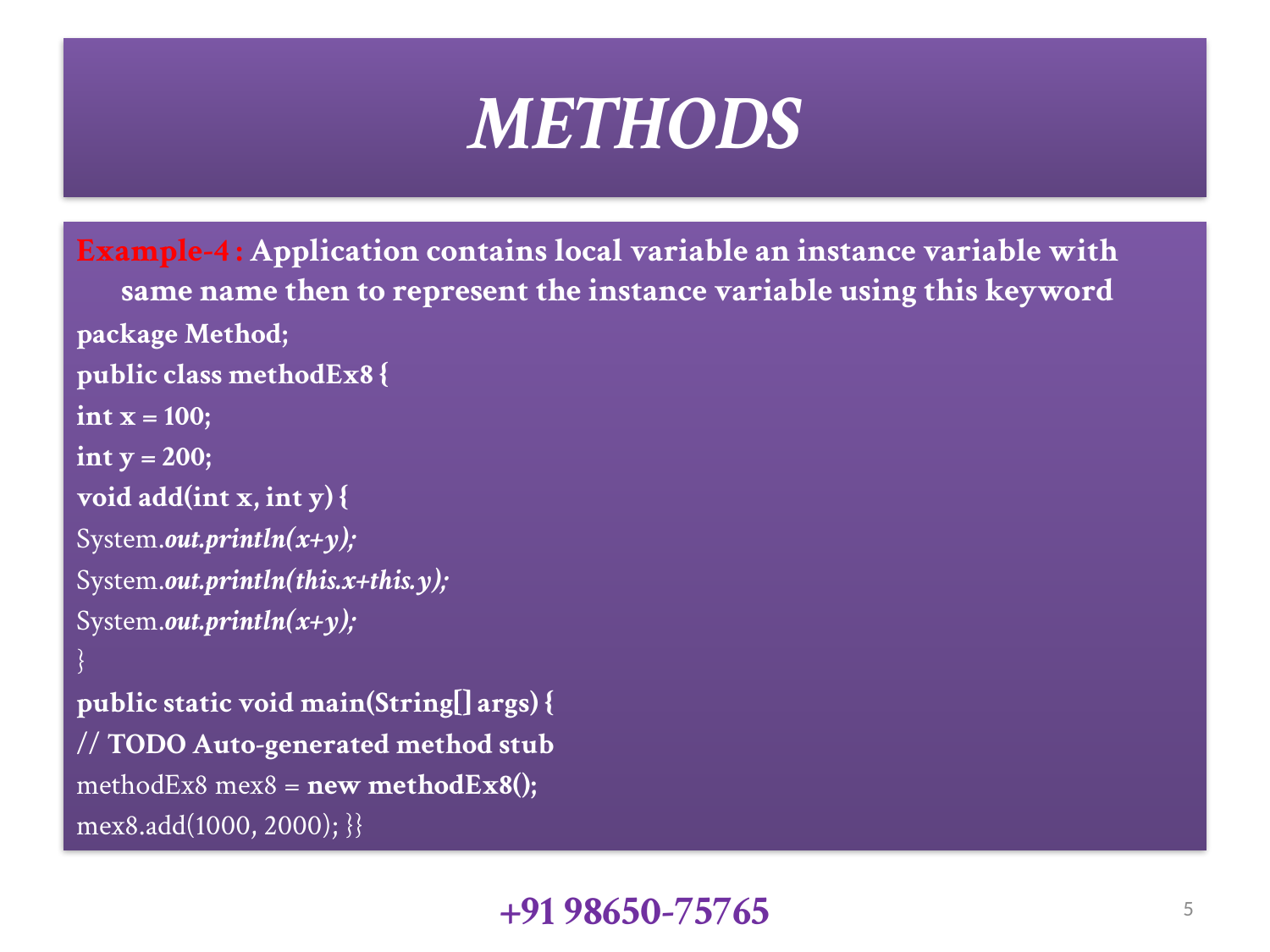

# METHODS
Example-4 : Application contains local variable an instance variable with same name then to represent the instance variable using this keyword
package Method;
public class methodEx8 {
int x = 100;
int y = 200;
void add(int x, int y) {
System.out.println(x+y);
System.out.println(this.x+this.y);
System.out.println(x+y);
}
public static void main(String[] args) {
// TODO Auto-generated method stub
methodEx8 mex8 = new methodEx8();
mex8.add(1000, 2000); }}

+91 98650-75765
5